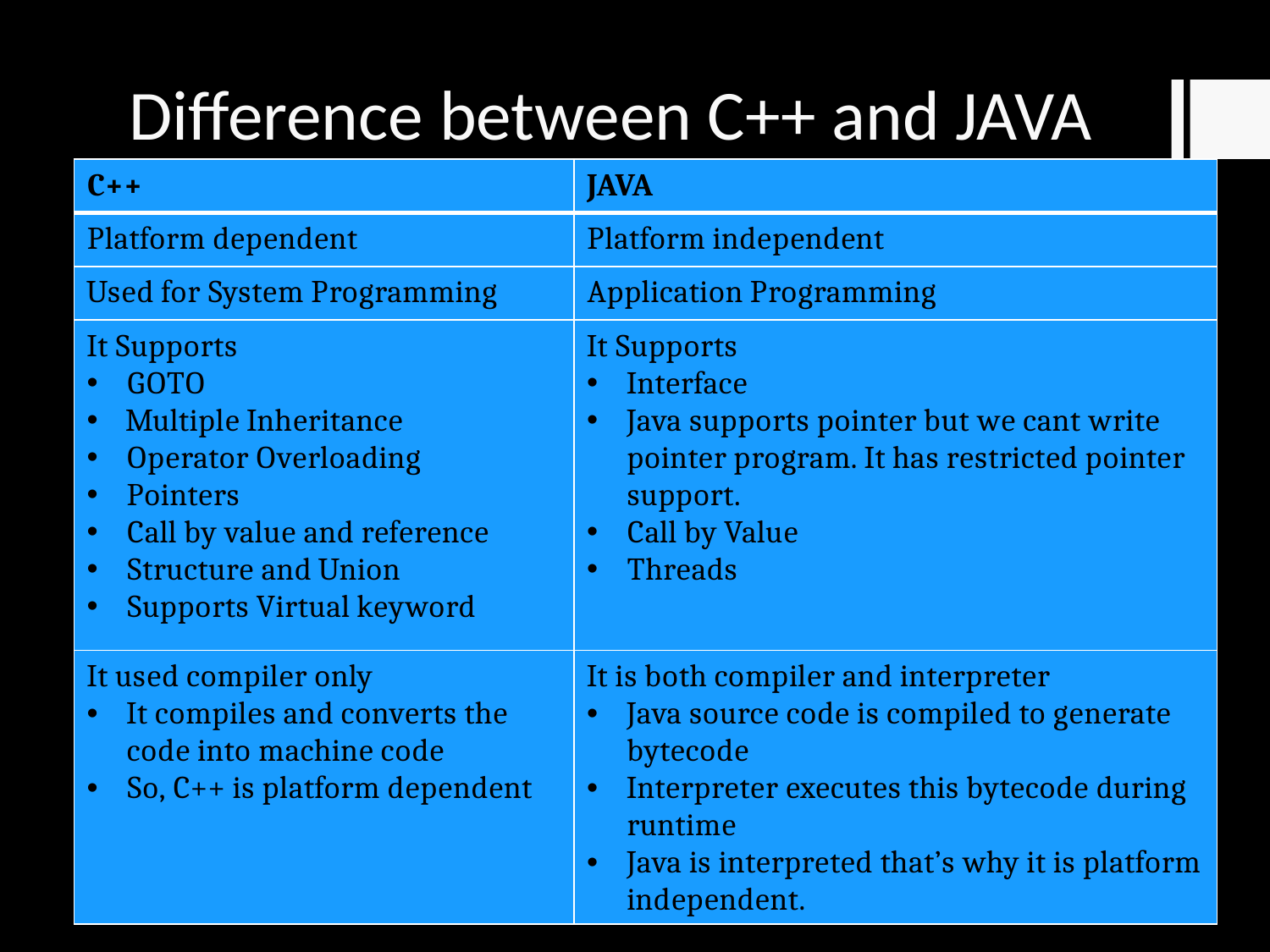

# Difference between C++ and JAVA
| C++ | JAVA |
| --- | --- |
| Platform dependent | Platform independent |
| Used for System Programming | Application Programming |
| It Supports GOTO Multiple Inheritance Operator Overloading Pointers Call by value and reference Structure and Union Supports Virtual keyword | It Supports Interface Java supports pointer but we cant write pointer program. It has restricted pointer support. Call by Value Threads |
| It used compiler only It compiles and converts the code into machine code So, C++ is platform dependent | It is both compiler and interpreter Java source code is compiled to generate bytecode Interpreter executes this bytecode during runtime Java is interpreted that’s why it is platform independent. |